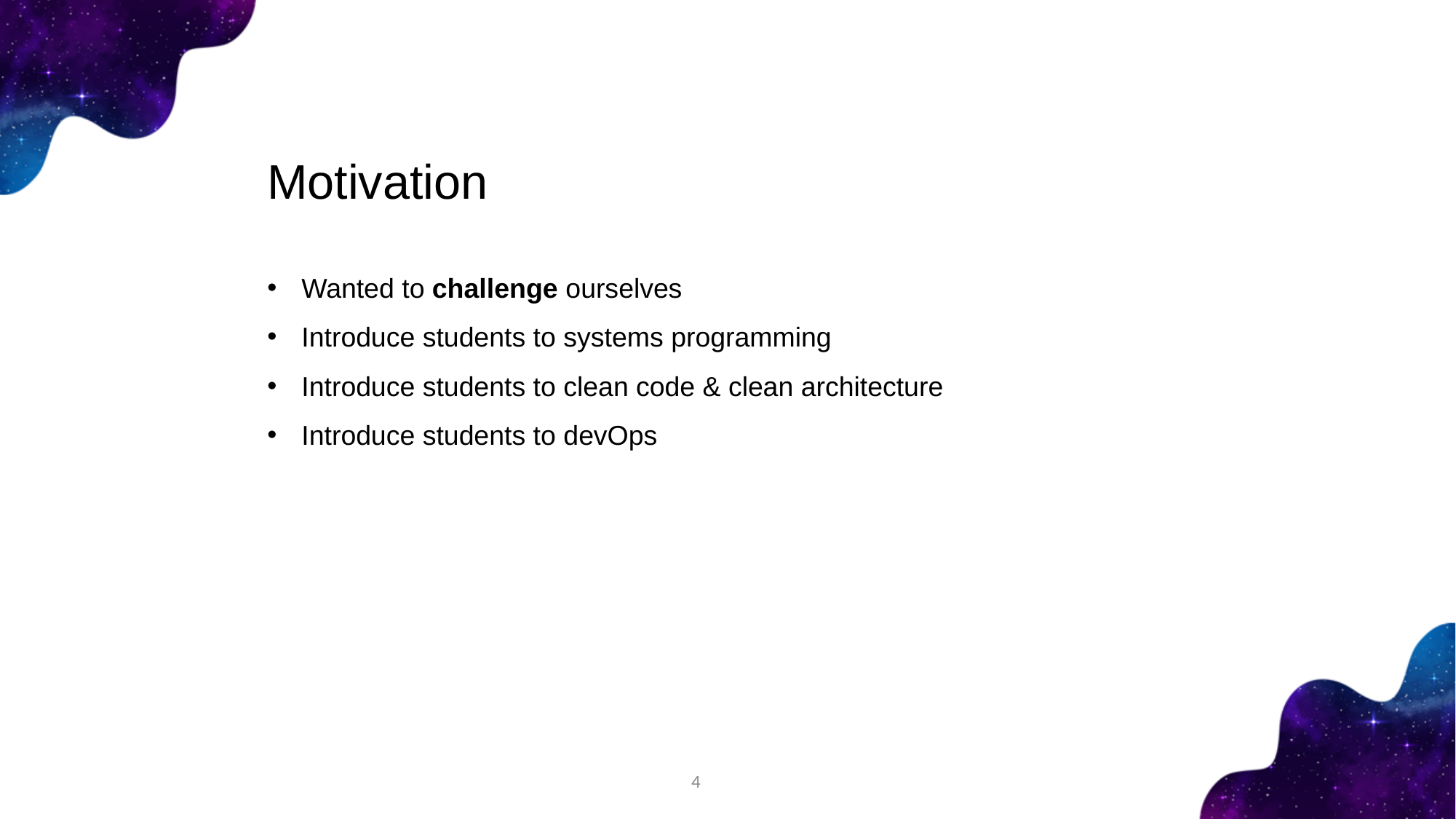

Motivation
Wanted to challenge ourselves
Introduce students to systems programming
Introduce students to clean code & clean architecture
Introduce students to devOps

4